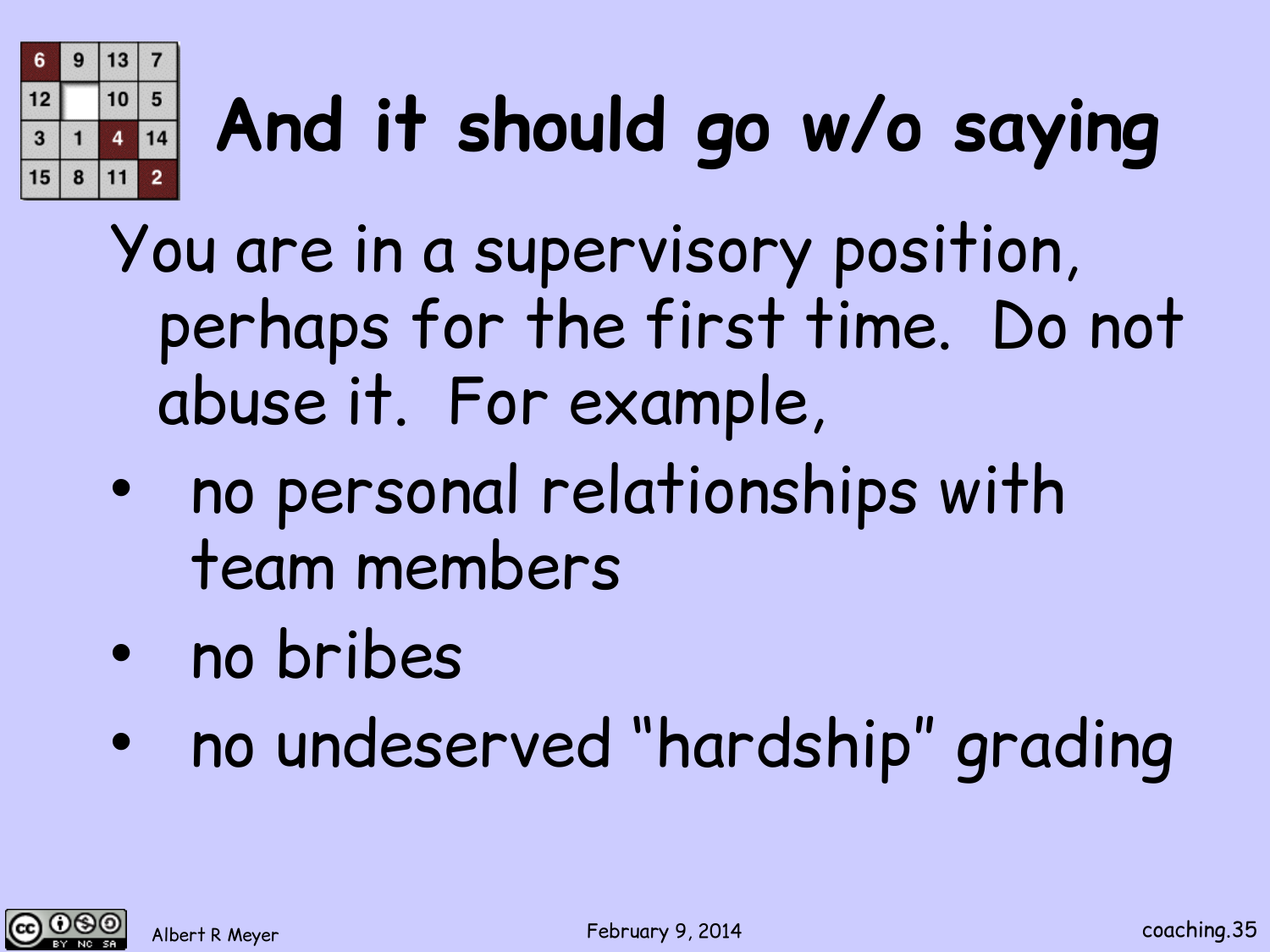

# And it should go w/o saying
You are in a supervisory position, perhaps for the first time.  Do not abuse it.  For example,
no personal relationships with team members
no bribes
no undeserved “hardship” grading
coaching.35